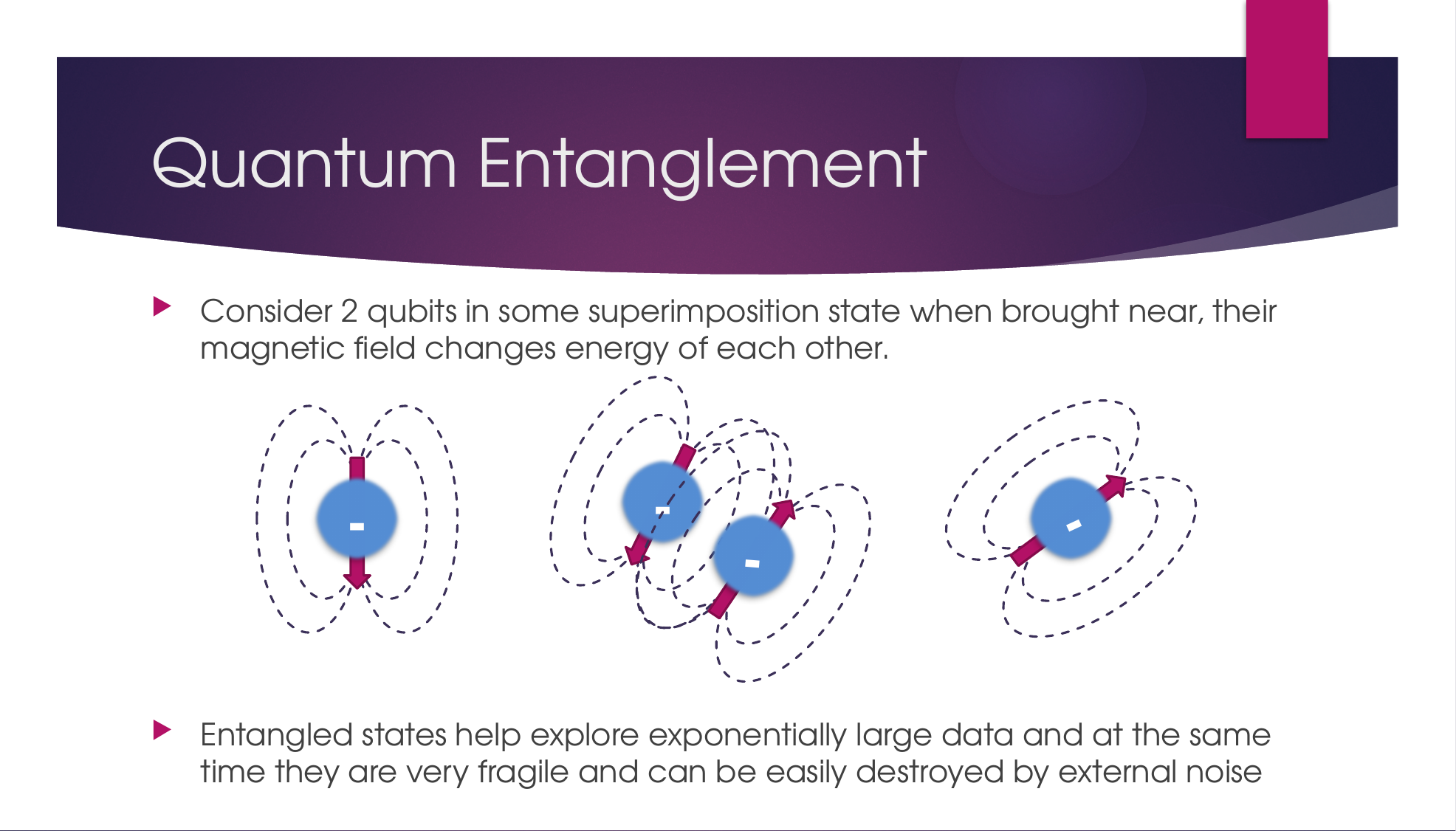

# Quantum Entanglement
Consider 2 qubits in some superimposition state when brought near, their magnetic field changes energy of each other.

Entangled states help explore exponentially large data and at the same time they are very fragile and can be easily destroyed by external noise

-

-

-

-